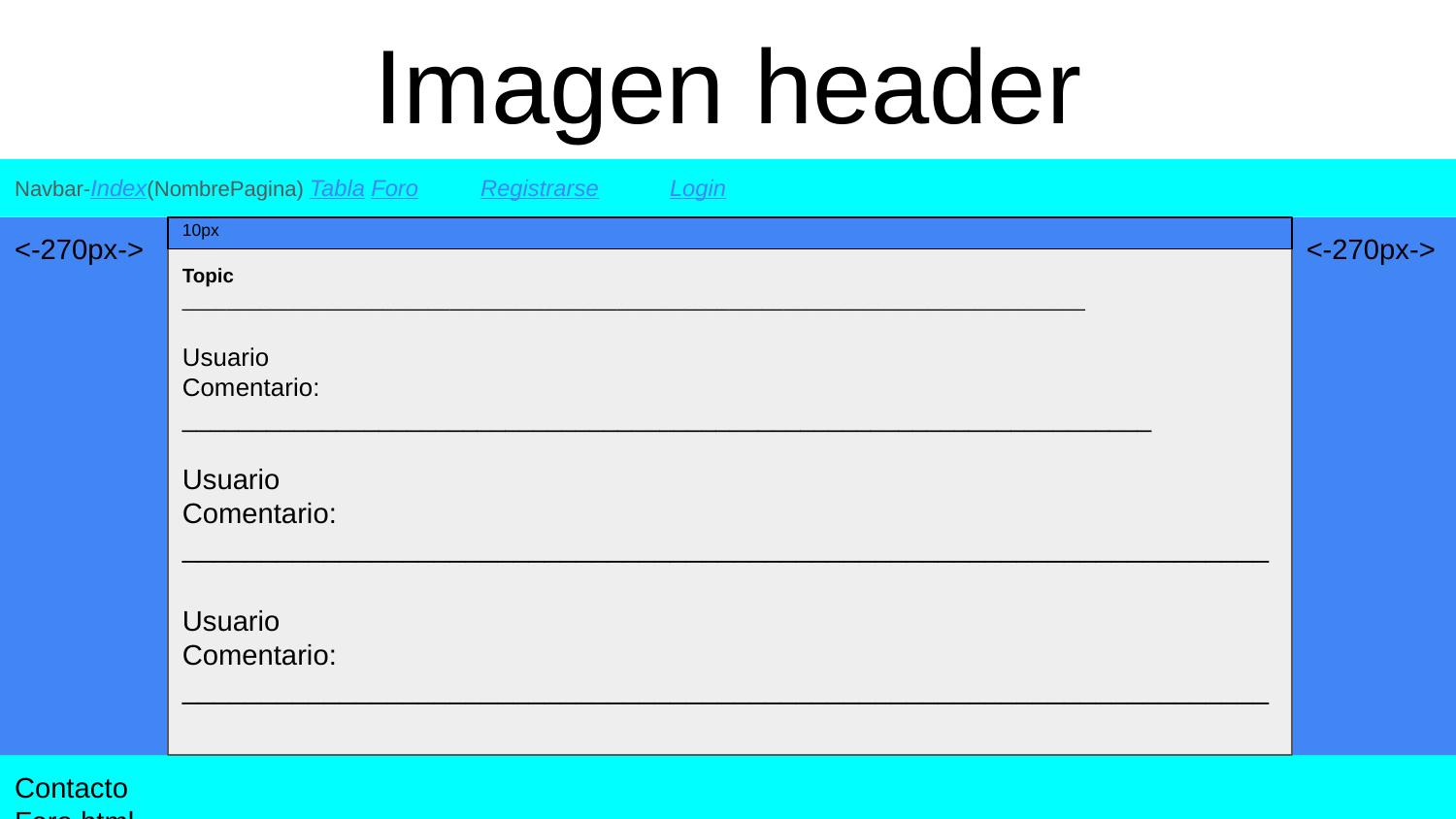

# Imagen header
Navbar-Index(NombrePagina) Tabla Foro								    Registrarse	        Login
<-270px->
10px
<-270px->

Topic
_________________________________________________________________________________
Usuario
Comentario:
_____________________________________________________________________
Usuario
Comentario:
_____________________________________________________________________
Usuario
Comentario:
_____________________________________________________________________
Contacto                                                                                                                                                      Foro.html